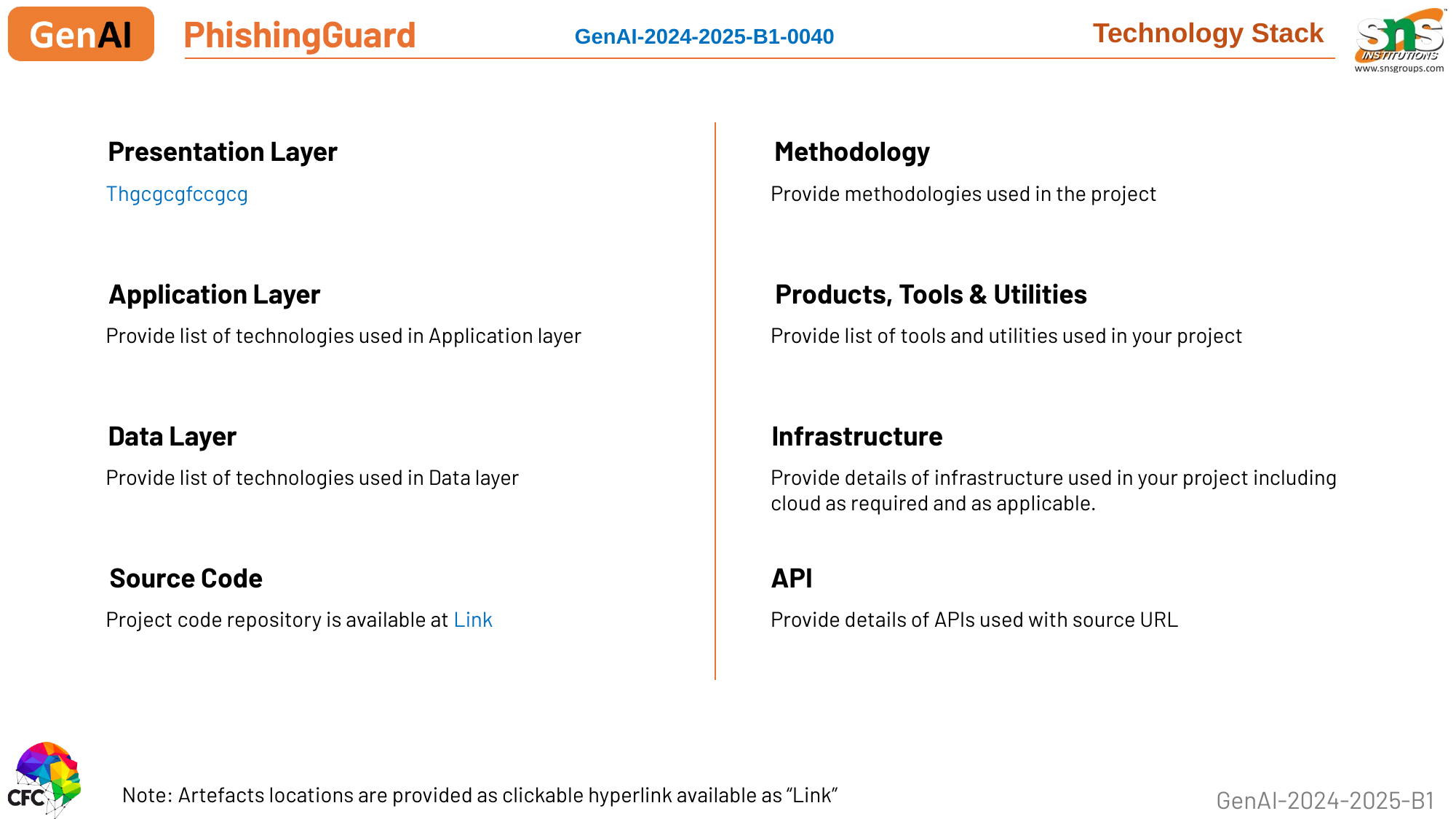

PhishingGuard
Technology Stack

GenAI-2024-2025-B1-0040
Presentation Layer
Thgcgcgfccgcg
Methodology
Provide methodologies used in the project
Application Layer
Provide list of technologies used in Application layer
Products, Tools & Utilities
Provide list of tools and utilities used in your project
Infrastructure
Provide details of infrastructure used in your project including cloud as required and as applicable.
Data Layer
Provide list of technologies used in Data layer
Source Code
Project code repository is available at Link
API
Provide details of APIs used with source URL
Note: Artefacts locations are provided as clickable hyperlink available as “Link”